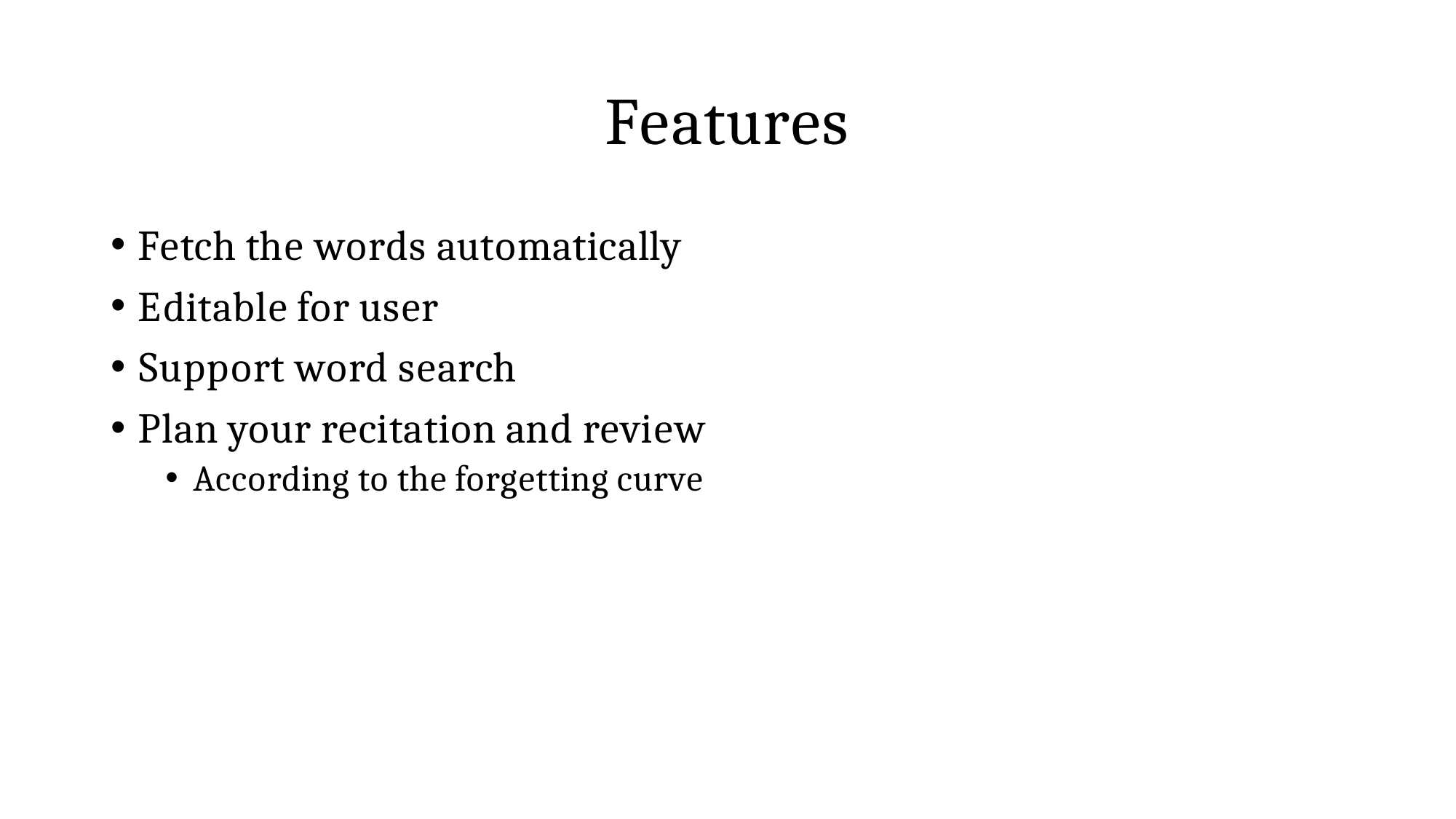

# Features
Fetch the words automatically
Editable for user
Support word search
Plan your recitation and review
According to the forgetting curve